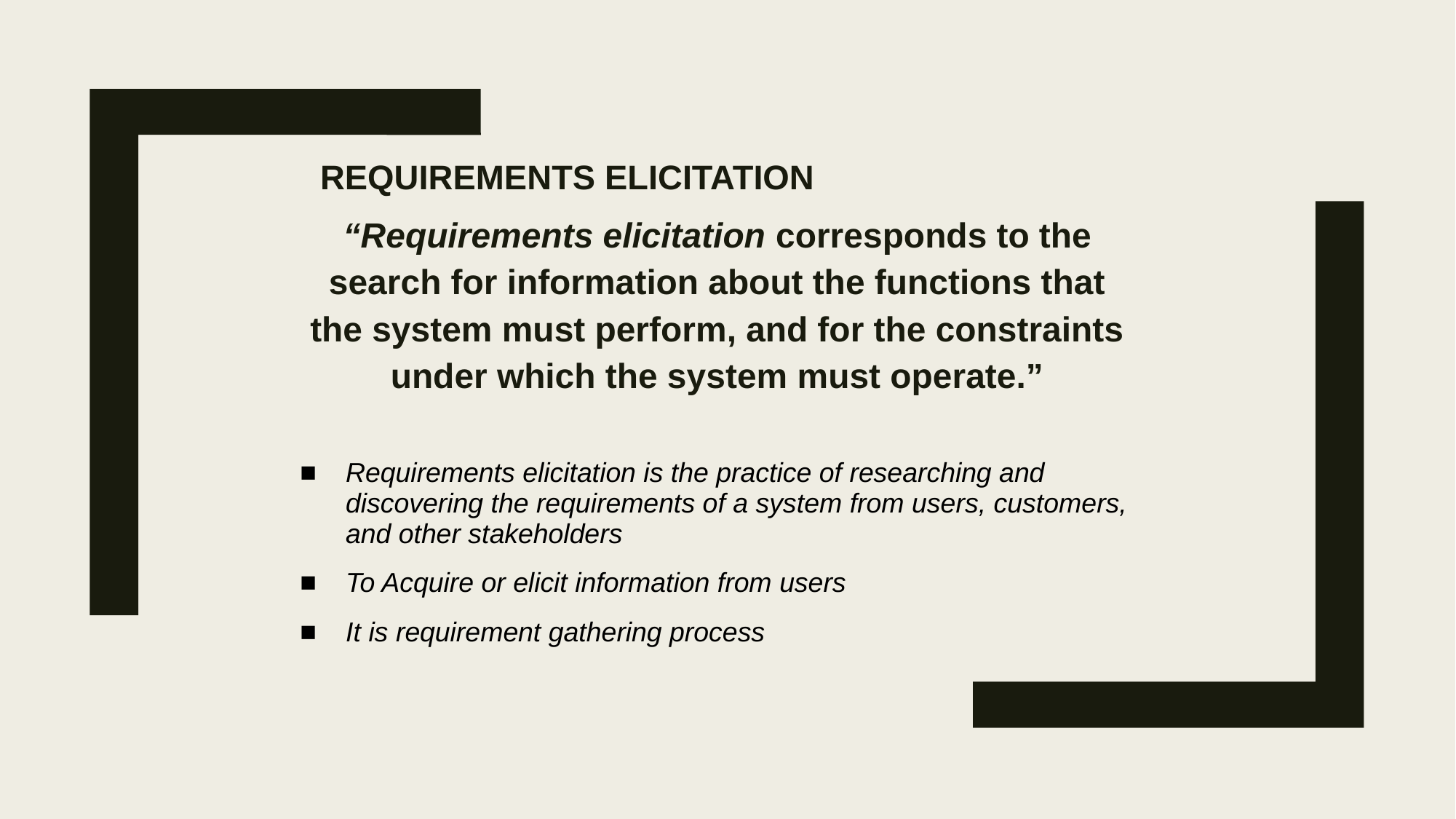

# Requirements Elicitation
“Requirements elicitation corresponds to the search for information about the functions that the system must perform, and for the constraints under which the system must operate.”

Requirements elicitation is the practice of researching and discovering the requirements of a system from users, customers, and other stakeholders
To Acquire or elicit information from users
It is requirement gathering process